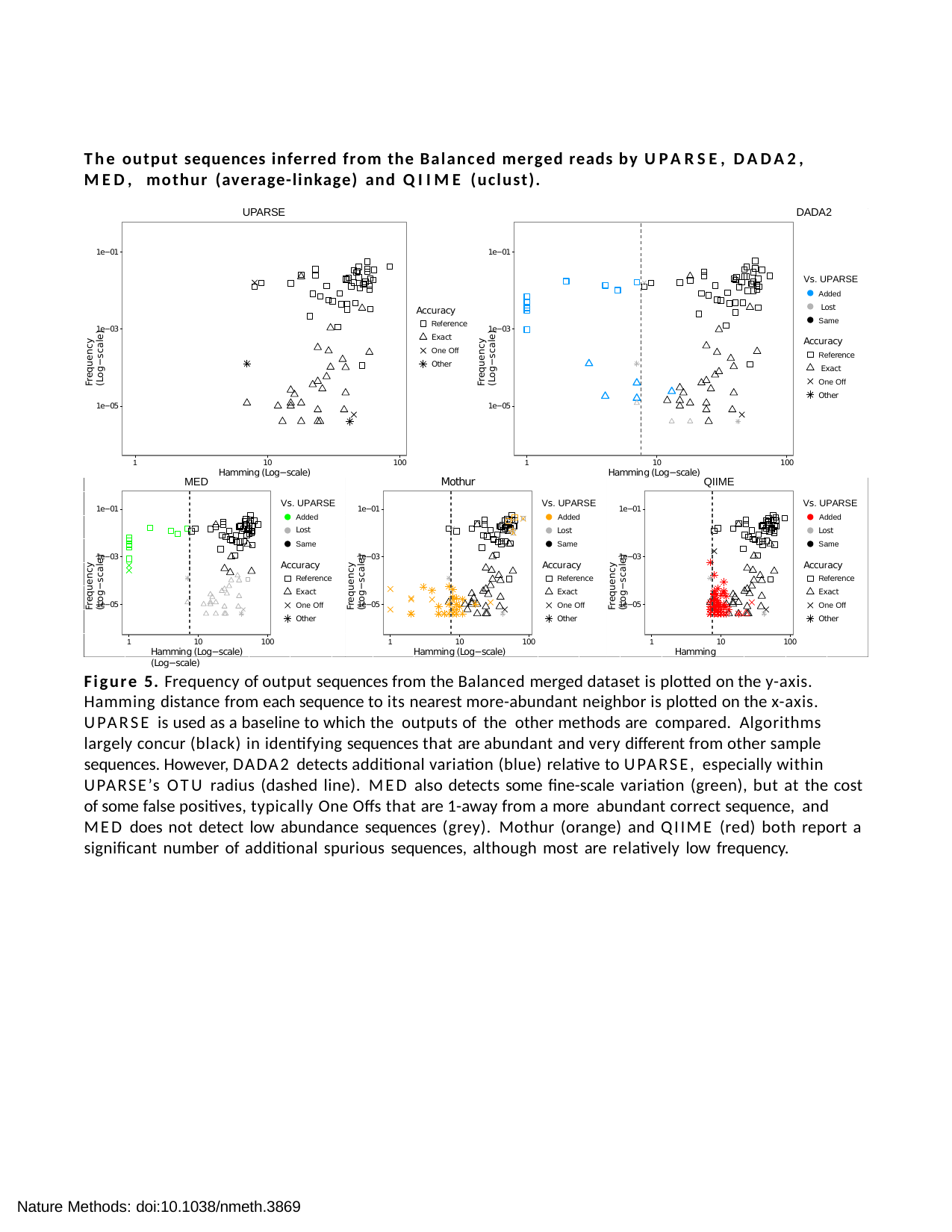

The output sequences inferred from the Balanced merged reads by UPARSE, DADA2, MED,  mothur (average-linkage) and QIIME (uclust).

UPARSE	DADA2

1e−01
1e−01

Vs. UPARSE
Added  Lost  Same
Frequency (Log−scale)
Frequency (Log−scale)

Accuracy
Reference

1e−03
1e−03
Accuracy
Reference  Exact  One Off  Other
Exact
One Off

Other
1e−05
1e−05
1
10
100
1
10
100
Hamming (Log−scale)
Hamming (Log−scale)
MED
Mothur
QIIME

Vs. UPARSE
Added
Vs. UPARSE
Added
Vs. UPARSE
1e−01
1e−01
1e−01
Added
Lost

Frequency (Log−scale)
Frequency (Log−scale)
Frequency (Log−scale)

Lost
Lost
Same
Same
Same
1e−03
1e−03
1e−03
Accuracy
Reference
Accuracy
Reference
Accuracy
Reference

Exact
One Off
Exact
One Off
Exact
1e−05
1e−05
1e−05
One Off
Other
Other
Other
1
10
100
1
10
100
1
10
100
Hamming (Log−scale)	Hamming (Log−scale)	Hamming (Log−scale)
Figure 5. Frequency of output sequences from the Balanced merged dataset is plotted on the y-axis.  Hamming distance from each sequence to its nearest more-abundant neighbor is plotted on the x-axis.  UPARSE is used as a baseline to which the  outputs of the  other methods are compared.  Algorithms  largely concur (black) in identifying sequences that are abundant and very different from other sample  sequences. However, DADA2 detects additional variation (blue) relative to UPARSE, especially within  UPARSE’s OTU radius (dashed line). MED also detects some fine-scale variation (green), but at the cost  of some false positives, typically One Offs that are 1-away from a more abundant correct sequence, and  MED does not detect low abundance sequences (grey). Mothur (orange) and QIIME (red) both report a  significant number of additional spurious sequences, although most are relatively low frequency.
Nature Methods: doi:10.1038/nmeth.3869